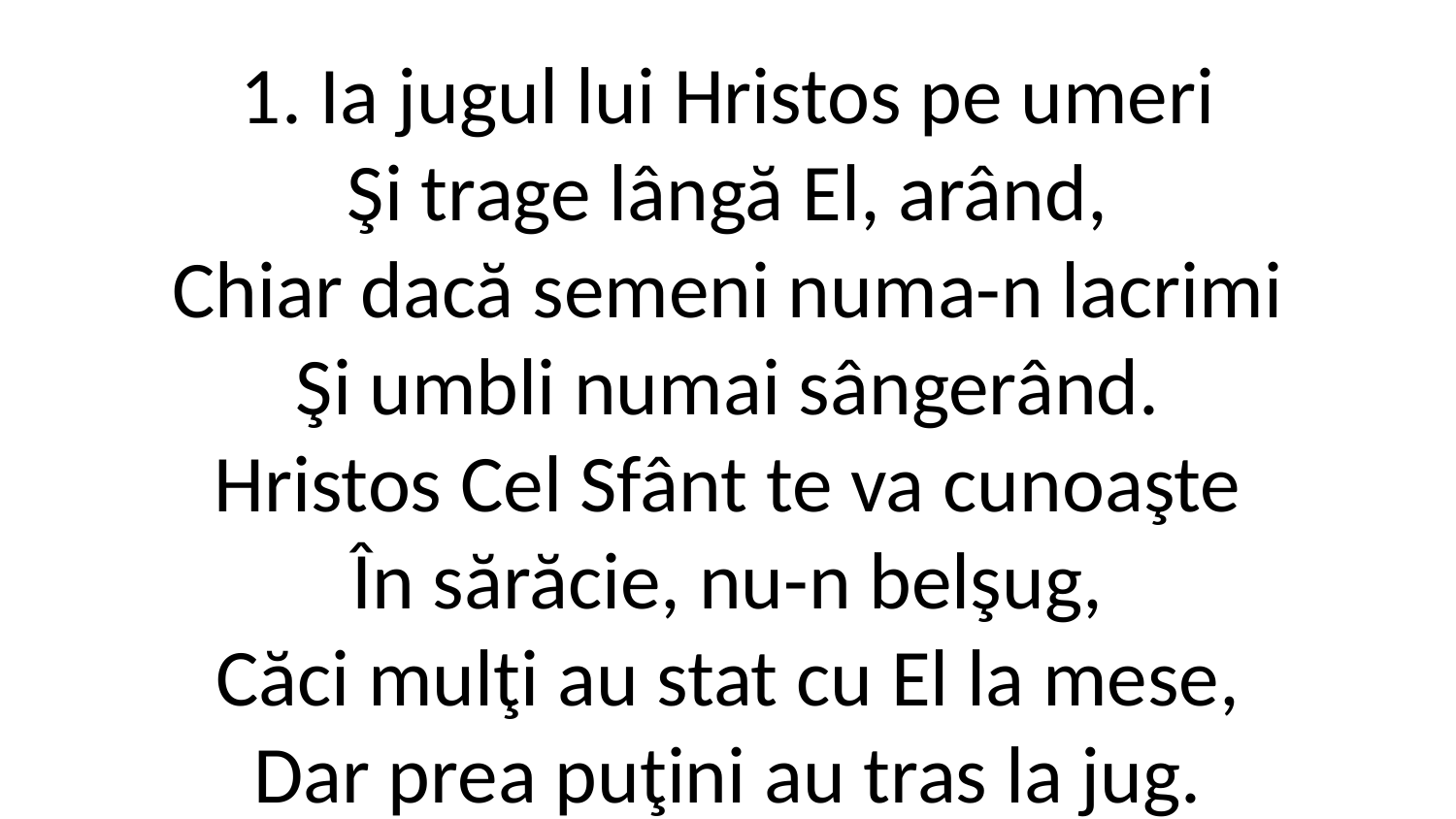

1. Ia jugul lui Hristos pe umeri
Şi trage lângă El, arând,
Chiar dacă semeni numa-n lacrimi
Şi umbli numai sângerând.
Hristos Cel Sfânt te va cunoaşte
În sărăcie, nu-n belşug,
Căci mulţi au stat cu El la mese,
Dar prea puţini au tras la jug.